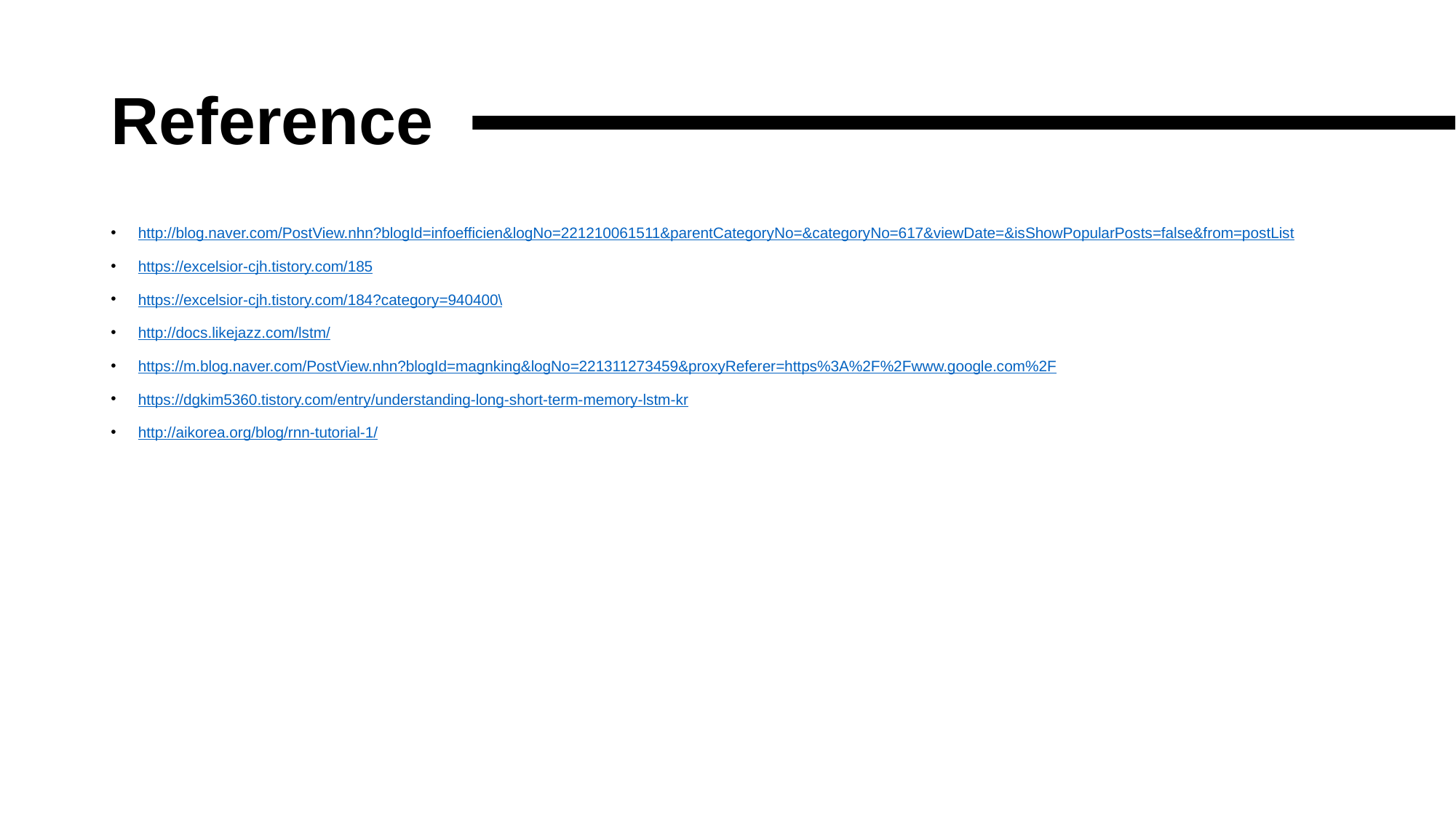

# Reference
http://blog.naver.com/PostView.nhn?blogId=infoefficien&logNo=221210061511&parentCategoryNo=&categoryNo=617&viewDate=&isShowPopularPosts=false&from=postList
https://excelsior-cjh.tistory.com/185
https://excelsior-cjh.tistory.com/184?category=940400\
http://docs.likejazz.com/lstm/
https://m.blog.naver.com/PostView.nhn?blogId=magnking&logNo=221311273459&proxyReferer=https%3A%2F%2Fwww.google.com%2F
https://dgkim5360.tistory.com/entry/understanding-long-short-term-memory-lstm-kr
http://aikorea.org/blog/rnn-tutorial-1/